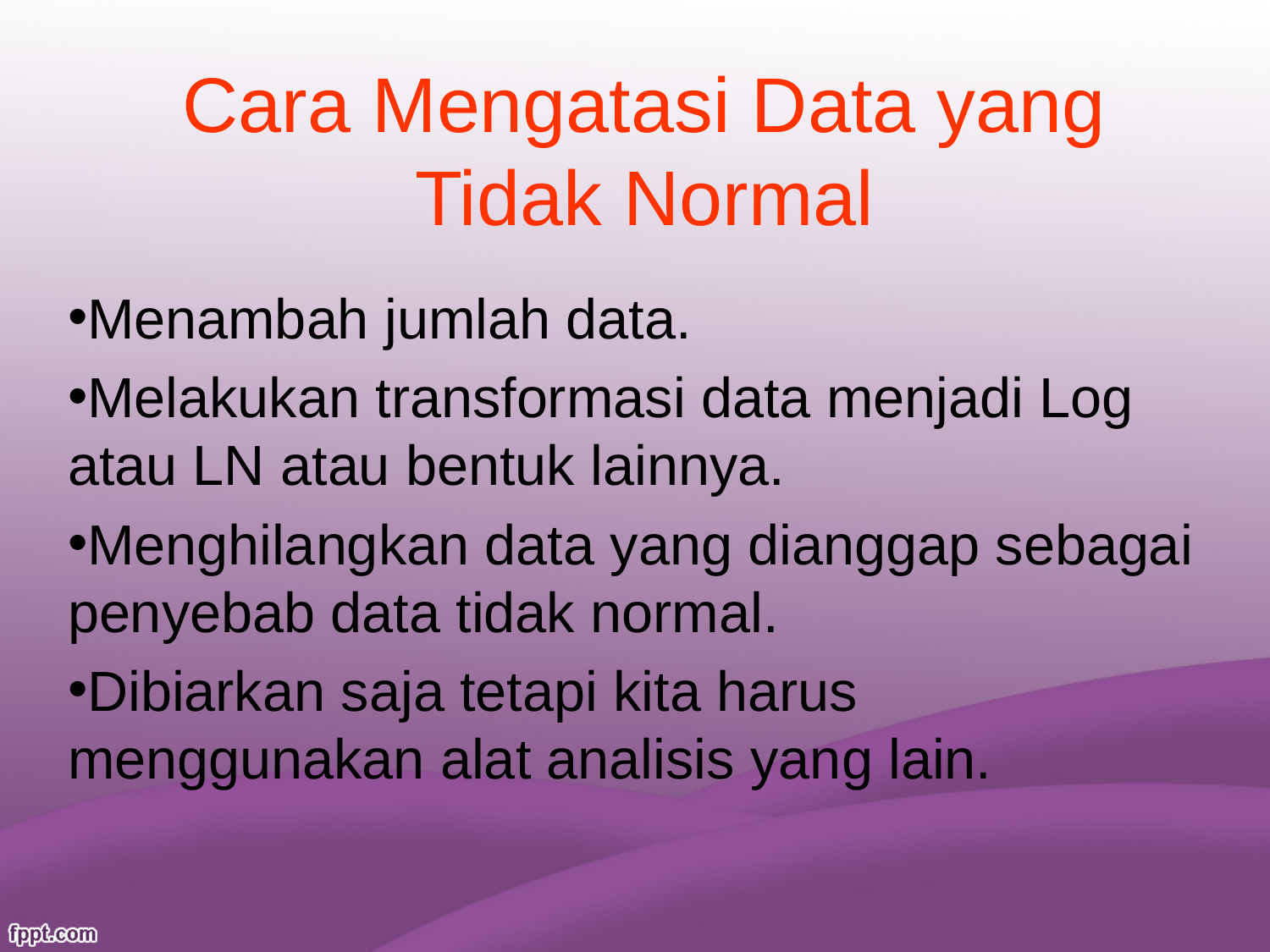

# Cara Mengatasi Data yang Tidak Normal
Menambah jumlah data.
Melakukan transformasi data menjadi Log atau LN atau bentuk lainnya.
Menghilangkan data yang dianggap sebagai penyebab data tidak normal.
Dibiarkan saja tetapi kita harus menggunakan alat analisis yang lain.